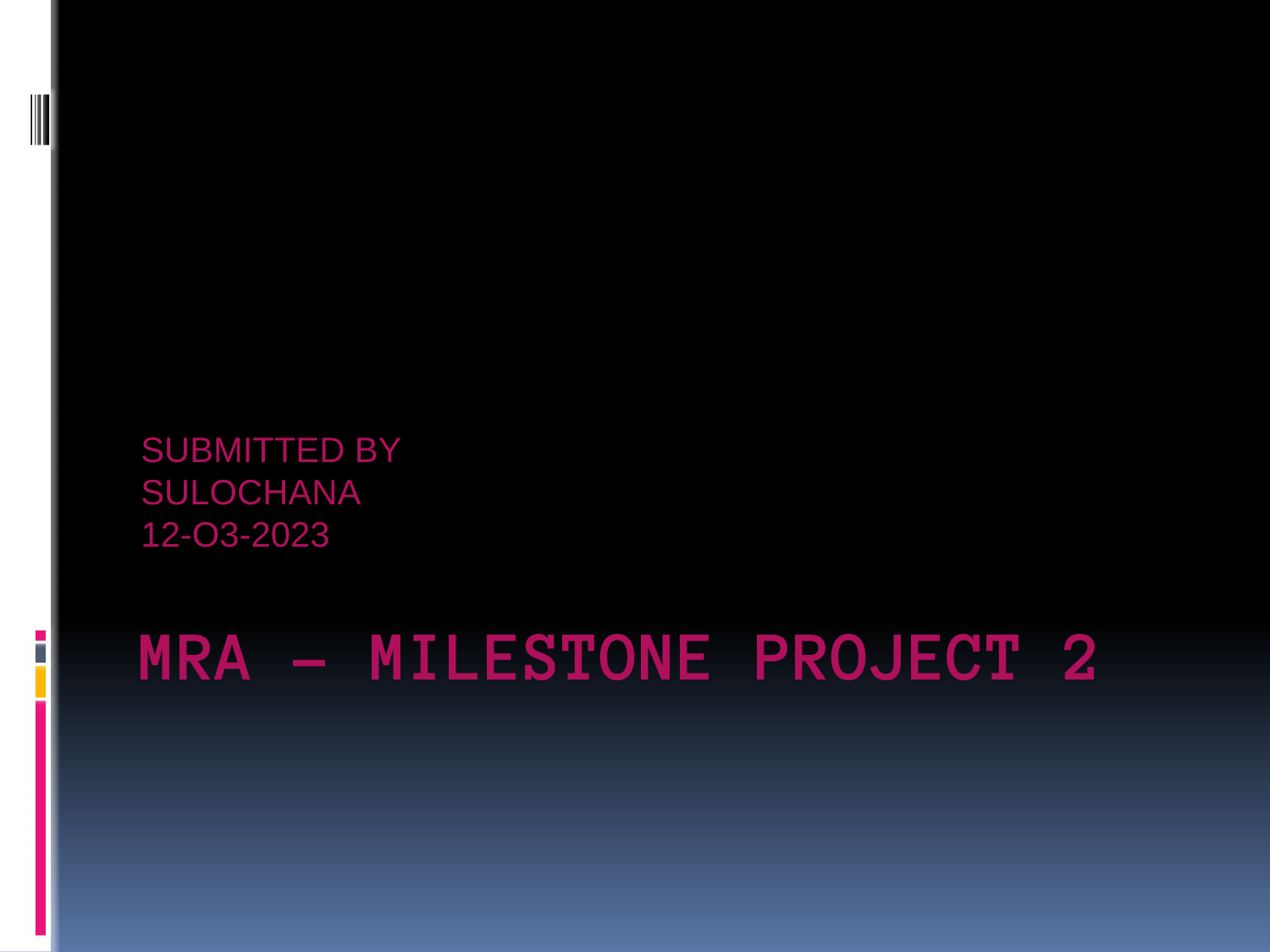

SUBMITTED BY
SULOCHANA
12-O3-2023

# MRA – MILESTONE PROJECT 2